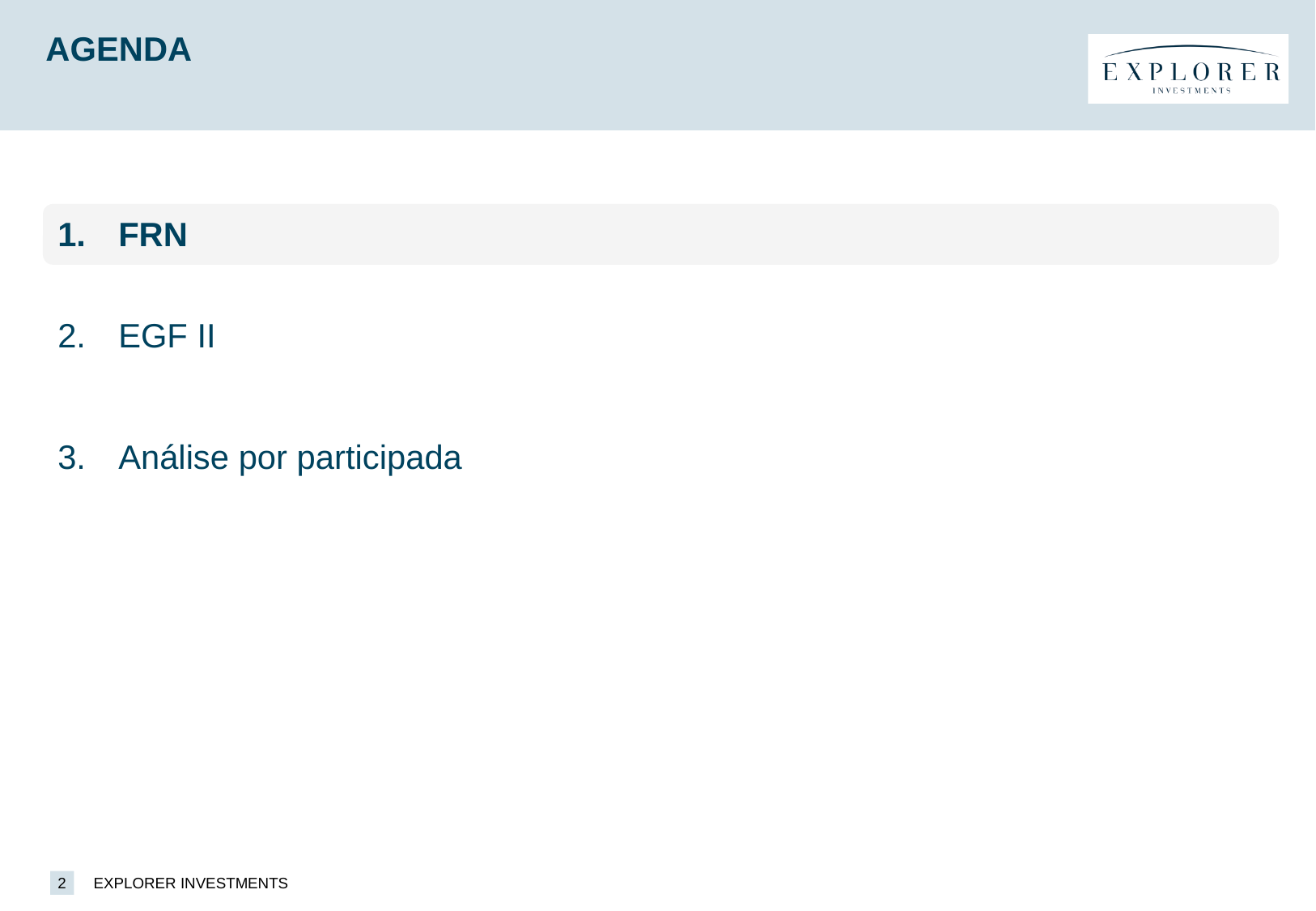

Agenda

FRN
EGF II
Análise por participada
2